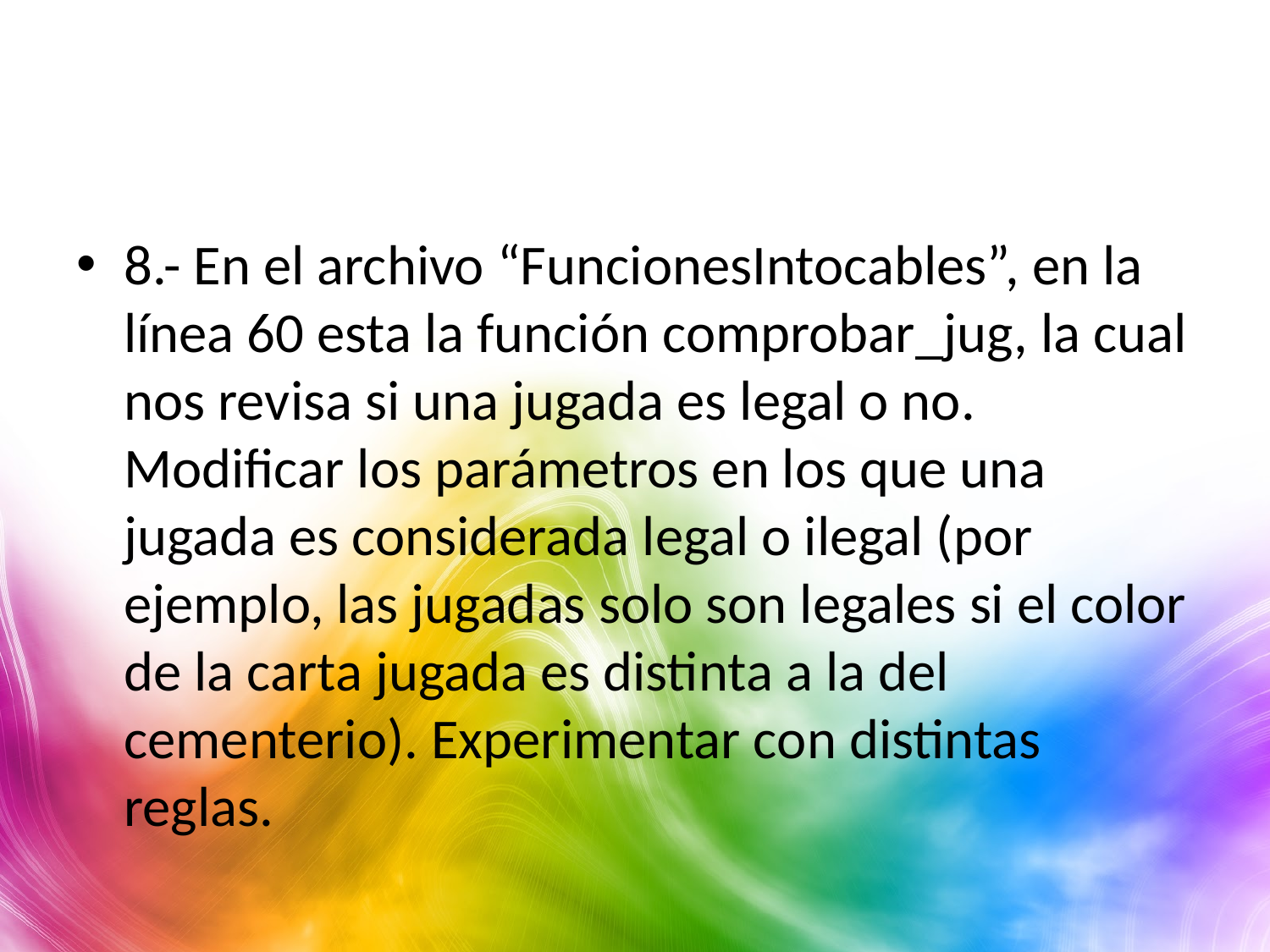

#
8.- En el archivo “FuncionesIntocables”, en la línea 60 esta la función comprobar_jug, la cual nos revisa si una jugada es legal o no. Modificar los parámetros en los que una jugada es considerada legal o ilegal (por ejemplo, las jugadas solo son legales si el color de la carta jugada es distinta a la del cementerio). Experimentar con distintas reglas.